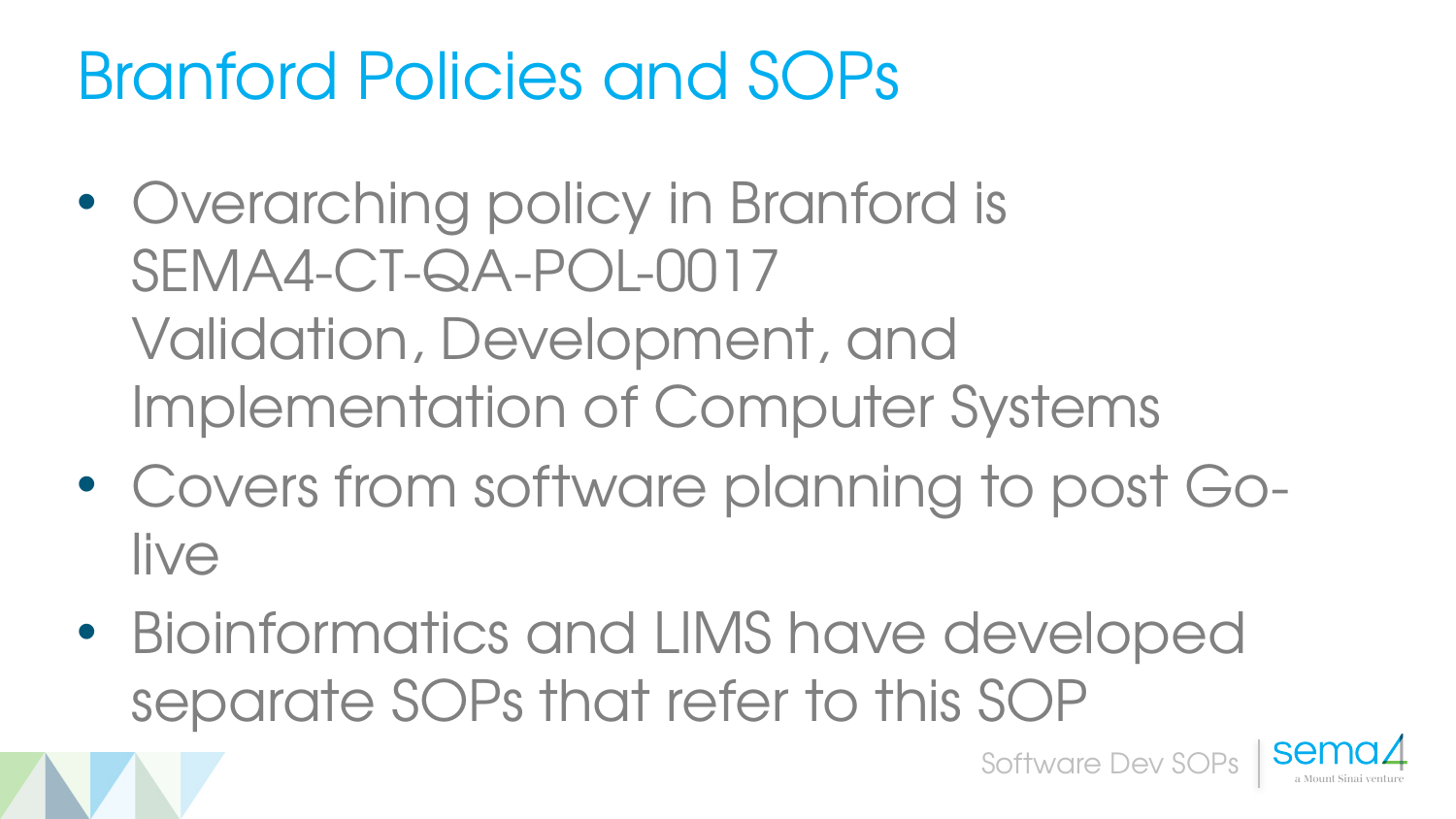

# Branford Policies and SOPs
Overarching policy in Branford is
SEMA4-CT-QA-POL-0017
Validation, Development, and Implementation of Computer Systems
Covers from software planning to post Go-live
Bioinformatics and LIMS have developed separate SOPs that refer to this SOP
Software Dev SOPs